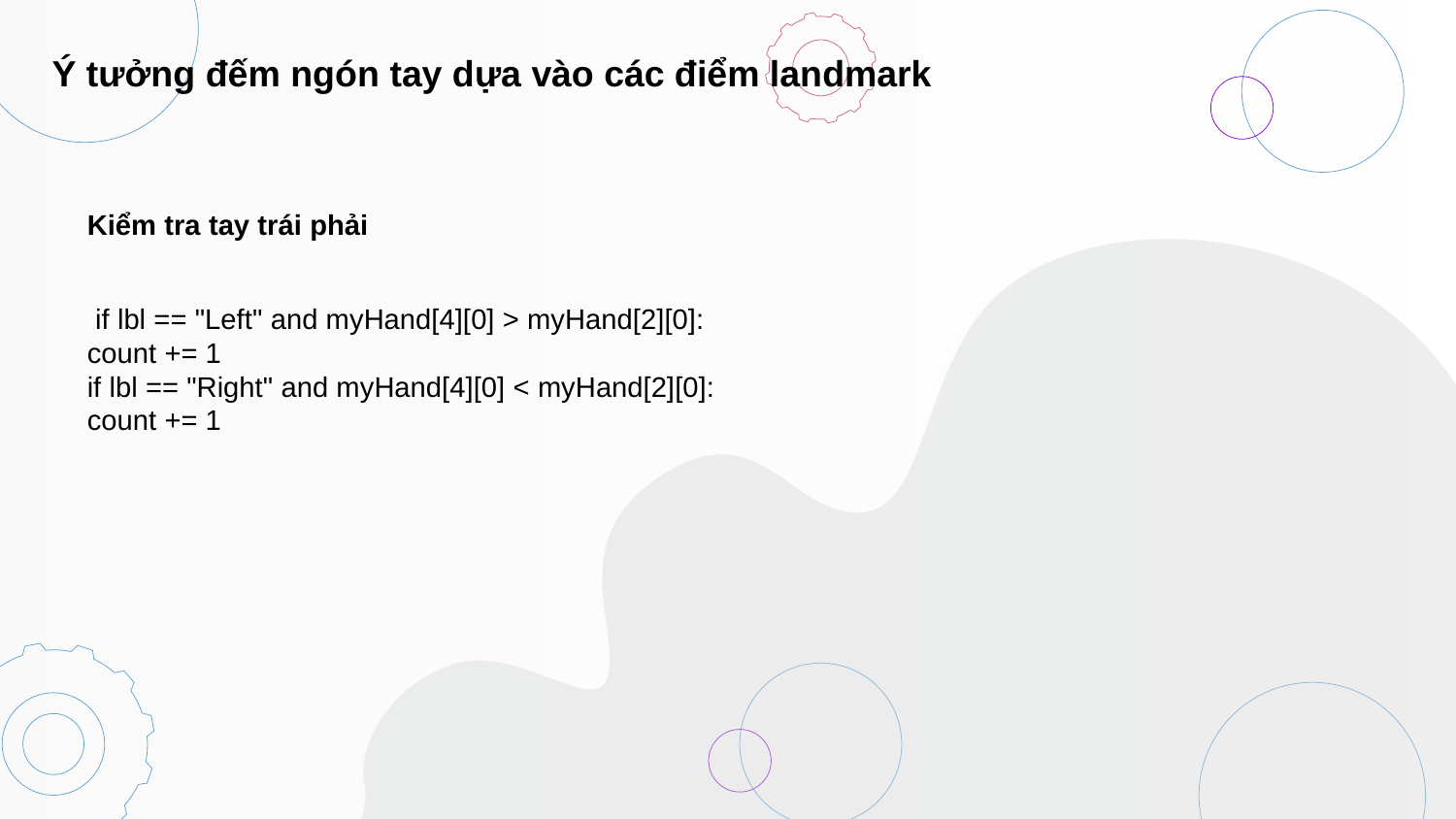

Ý tưởng đếm ngón tay dựa vào các điểm landmark
Kiểm tra tay trái phải
 if lbl == "Left" and myHand[4][0] > myHand[2][0]:
count += 1
if lbl == "Right" and myHand[4][0] < myHand[2][0]:       count += 1